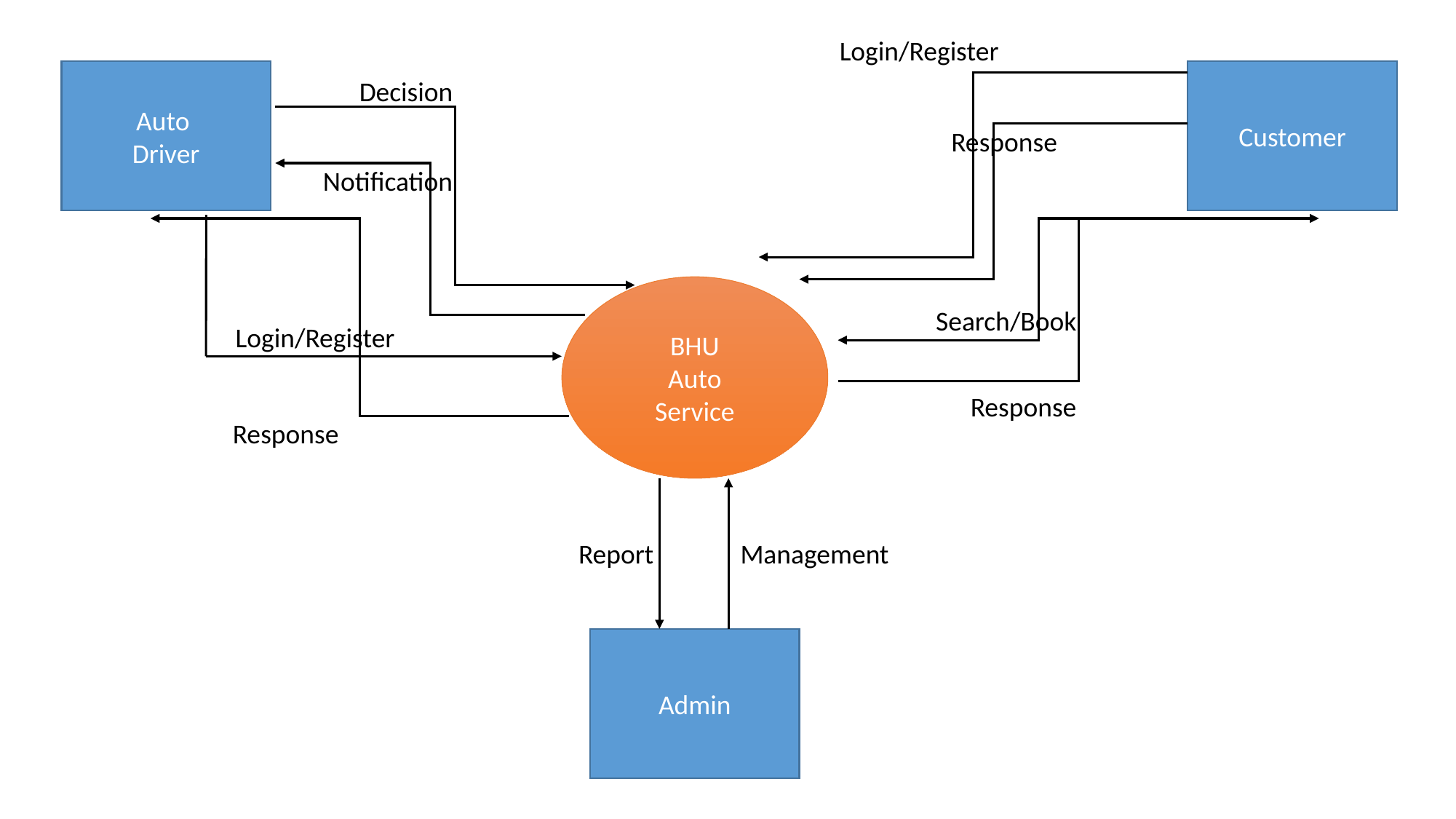

Login/Register
Auto
Driver
Customer
Decision
Response
Notification
BHU
Auto
Service
Search/Book
Login/Register
Response
Response
Report
Management
Admin